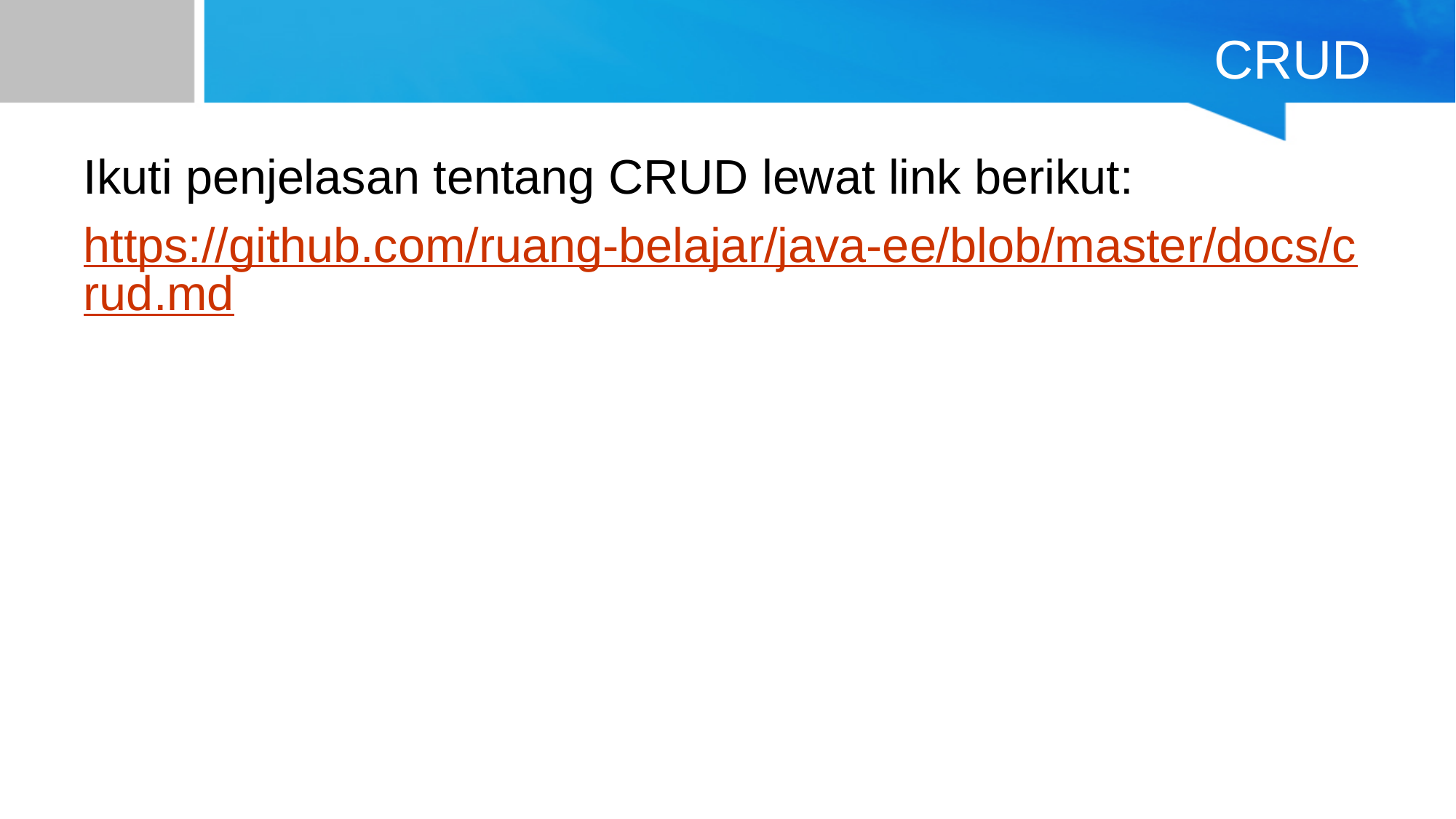

# CRUD
Ikuti penjelasan tentang CRUD lewat link berikut:
https://github.com/ruang-belajar/java-ee/blob/master/docs/crud.md